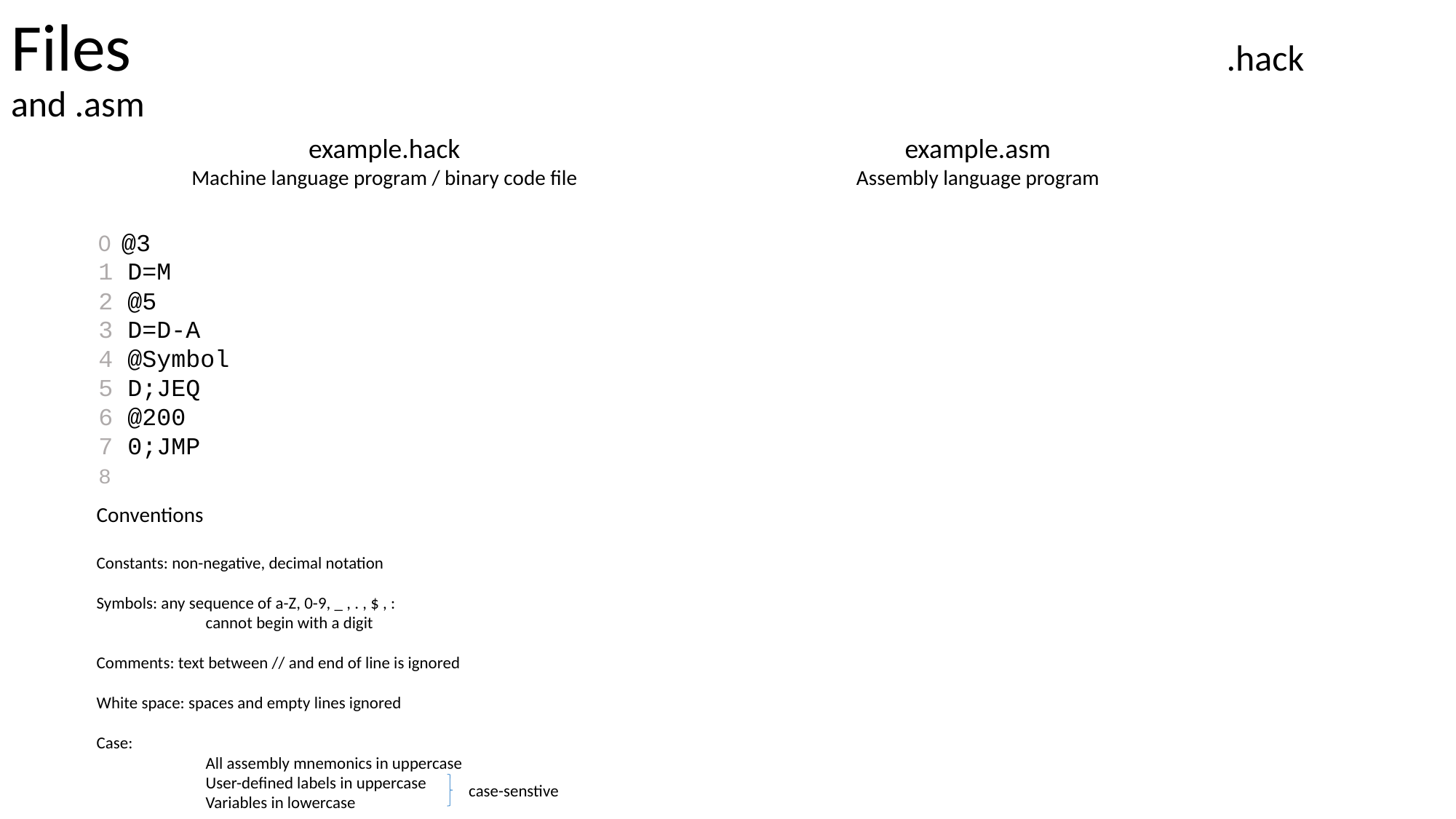

# Files										 .hack and .asm
example.hack
Machine language program / binary code file
example.asm
Assembly language program

		0  @3 			one instruction 			0000000000000011
		1 D=M			another instruction 			1111110000010000			2 @5							0000000000000101			3 D=D-A 							1110010011010000			4 @Symbol 						0000000000010000
		5 D;JEQ 						1110001100000010			6 @200 							0000000011001000
		7 0;JMP							1110101010000111
		8
Conventions

Constants: non-negative, decimal notation

Symbols: any sequence of a-Z, 0-9, _ , . , $ , :
	cannot begin with a digit

Comments: text between // and end of line is ignored

White space: spaces and empty lines ignored

Case:
	All assembly mnemonics in uppercase
	User-defined labels in uppercase
	Variables in lowercase

case-senstive
case sensitive